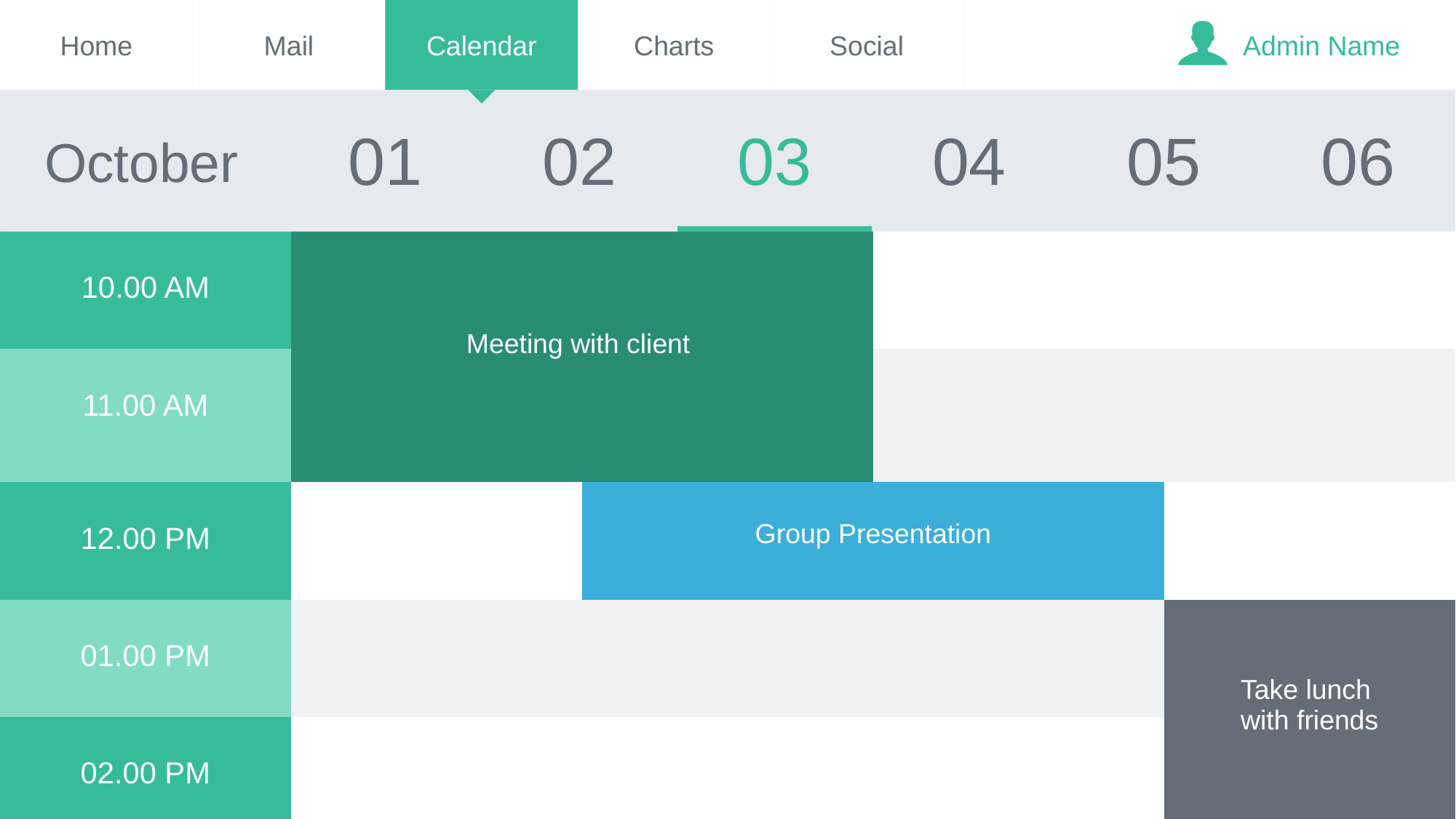

Home
Mail
Calendar
Charts
Social

Admin Name

01
02
03
04
05
06
October

| 10.00 AM | Meeting with client |  |  |  |
| --- | --- | --- | --- | --- |
| 11.00 AM |  |  |  |  |
| 12.00 PM |  | Group Presentation |  |  |
| 01.00 PM |  |  |  | Take lunch with friends |
| 02.00 PM |  |  |  |  |